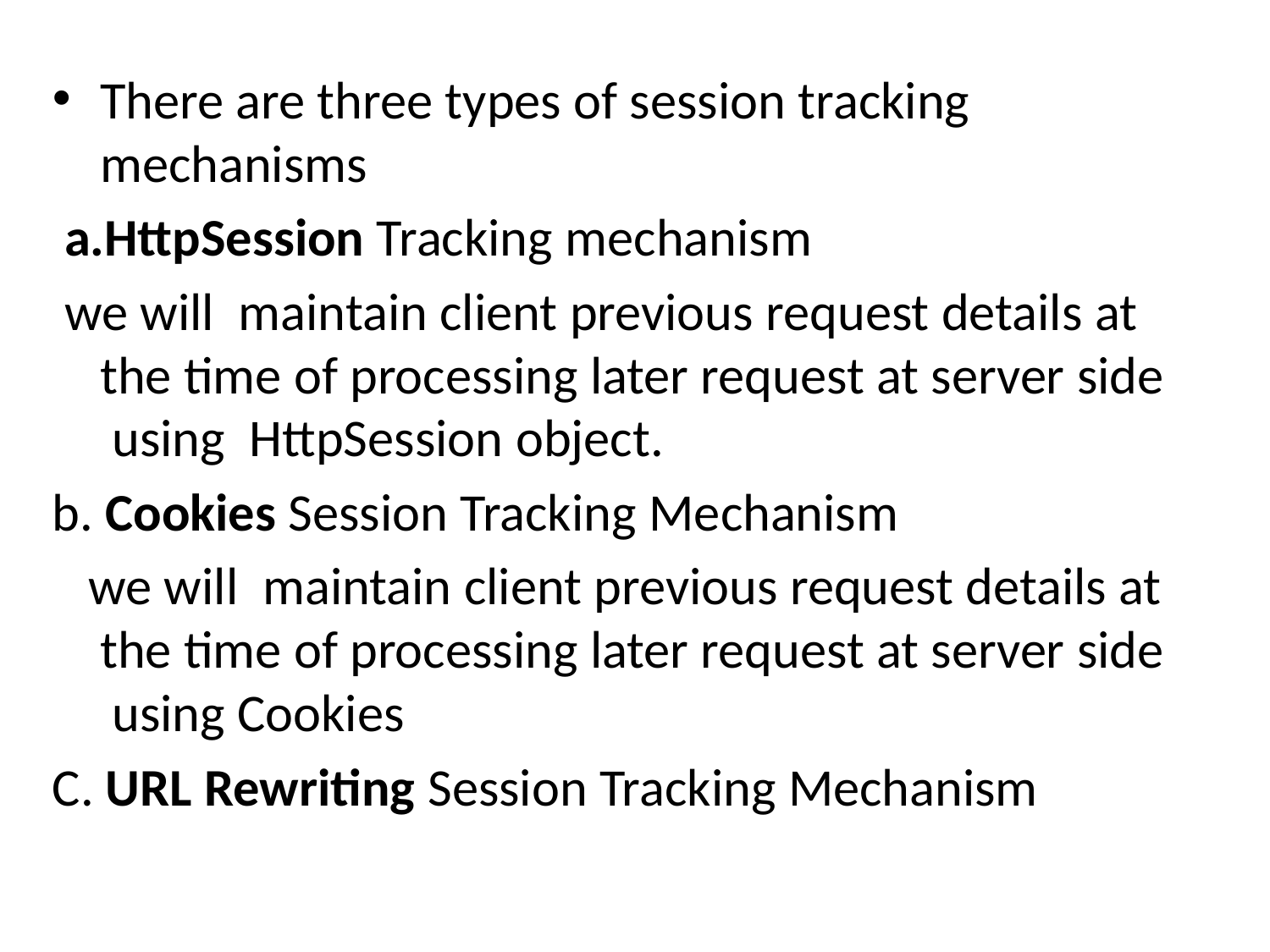

There are three types of session tracking mechanisms
 a.HttpSession Tracking mechanism
 we will  maintain client previous request details at the time of processing later request at server side  using  HttpSession object.
b. Cookies Session Tracking Mechanism
   we will  maintain client previous request details at the time of processing later request at server side  using Cookies
C. URL Rewriting Session Tracking Mechanism